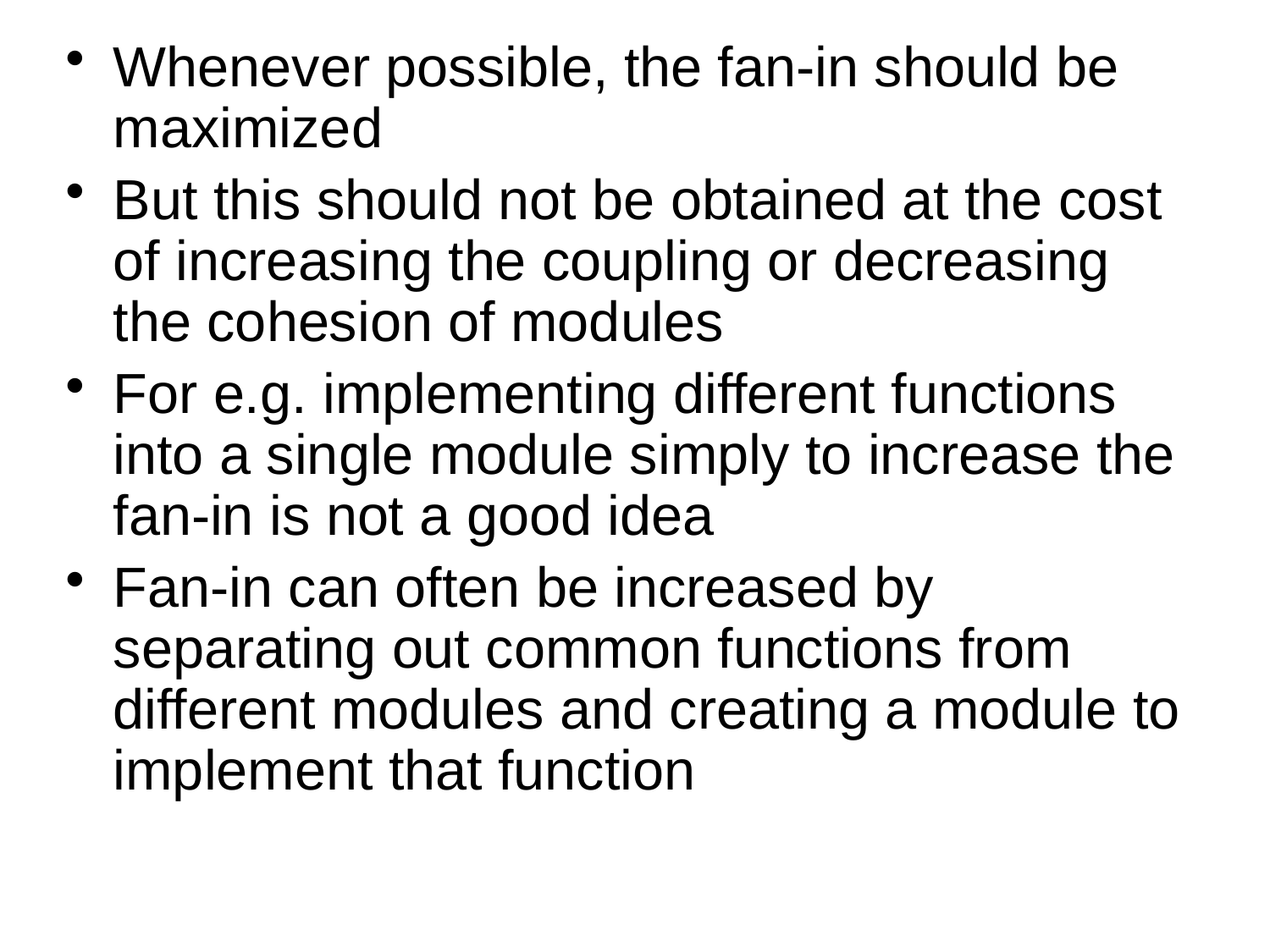

Whenever possible, the fan-in should be maximized
But this should not be obtained at the cost of increasing the coupling or decreasing the cohesion of modules
For e.g. implementing different functions into a single module simply to increase the fan-in is not a good idea
Fan-in can often be increased by separating out common functions from different modules and creating a module to implement that function